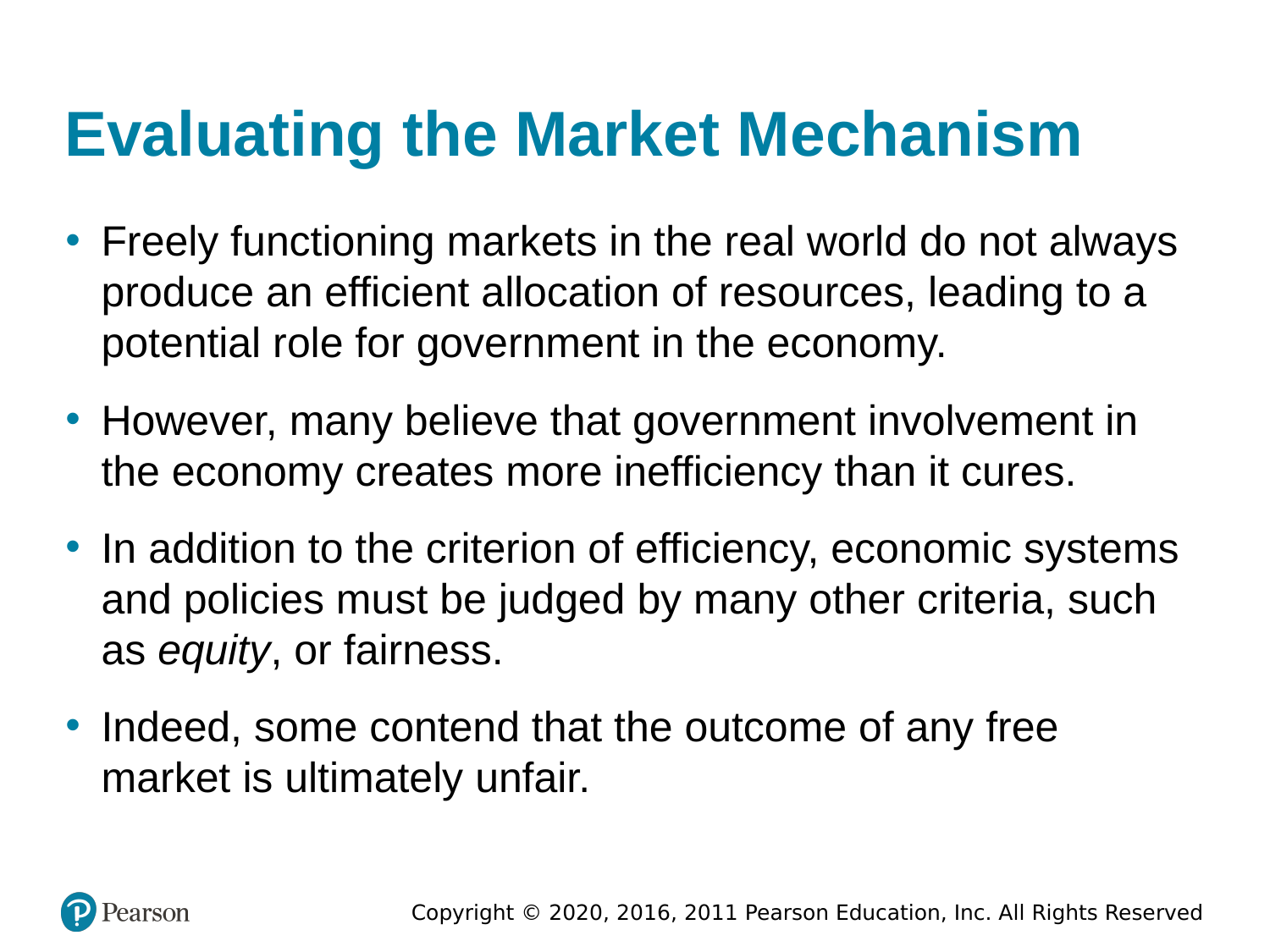

# Evaluating the Market Mechanism
Freely functioning markets in the real world do not always produce an efficient allocation of resources, leading to a potential role for government in the economy.
However, many believe that government involvement in the economy creates more inefficiency than it cures.
In addition to the criterion of efficiency, economic systems and policies must be judged by many other criteria, such as equity, or fairness.
Indeed, some contend that the outcome of any free market is ultimately unfair.